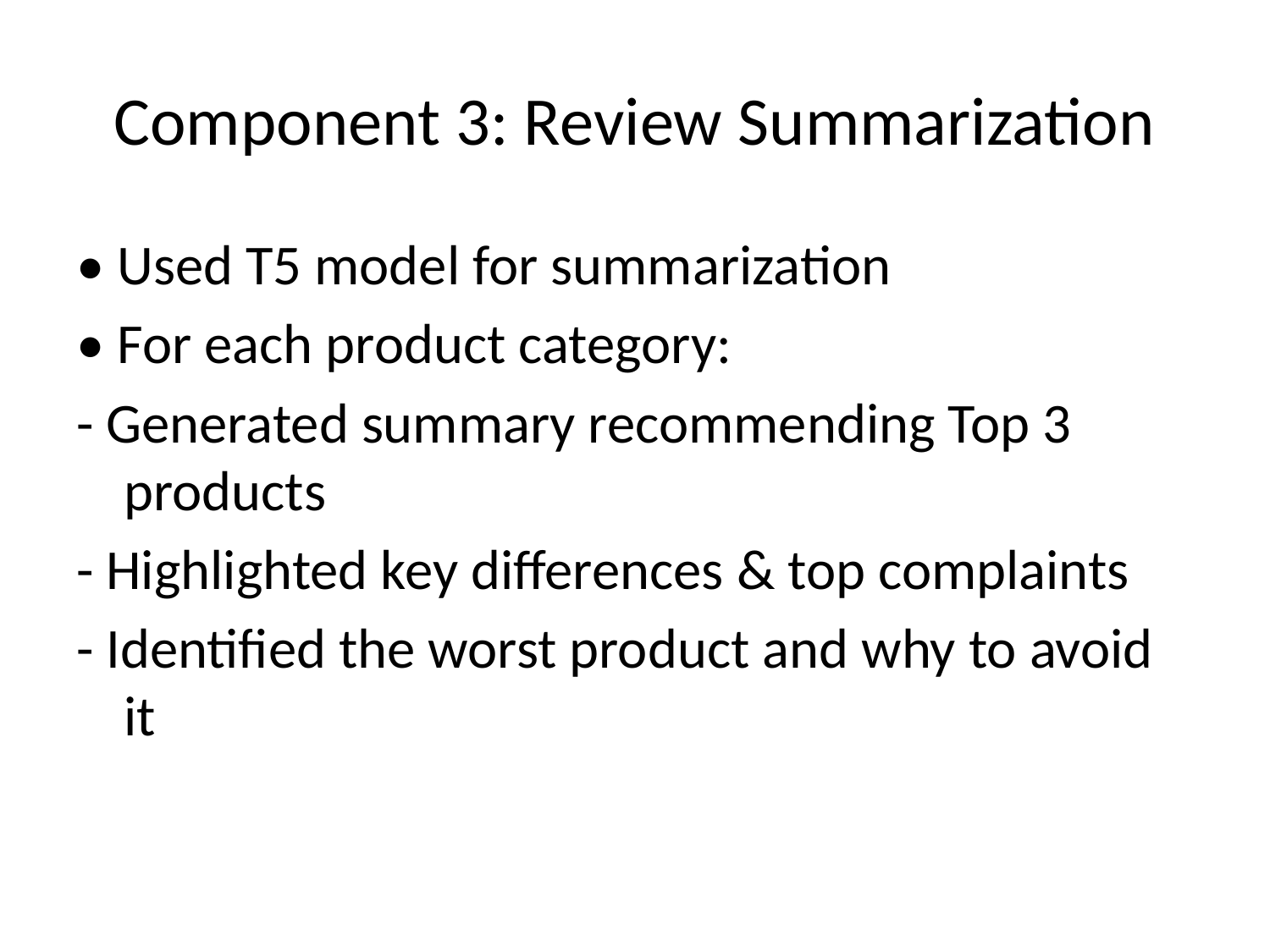

# Component 3: Review Summarization
• Used T5 model for summarization
• For each product category:
- Generated summary recommending Top 3 products
- Highlighted key differences & top complaints
- Identified the worst product and why to avoid it